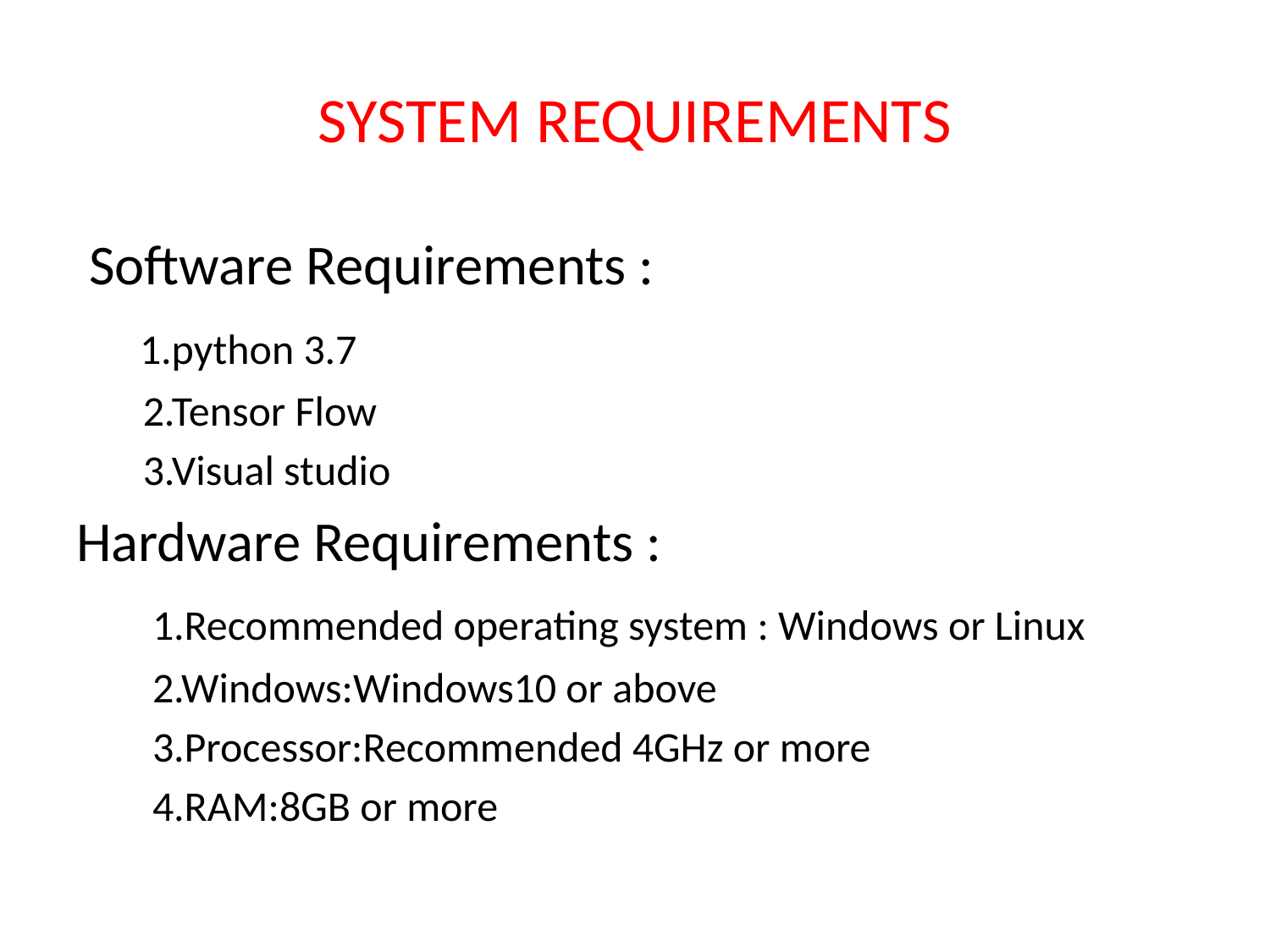

# SYSTEM REQUIREMENTS
 Software Requirements :
     1.python 3.7
       2.Tensor Flow
       3.Visual studio
Hardware Requirements :
      1.Recommended operating system : Windows or Linux
        2.Windows:Windows10 or above
        3.Processor:Recommended 4GHz or more
        4.RAM:8GB or more